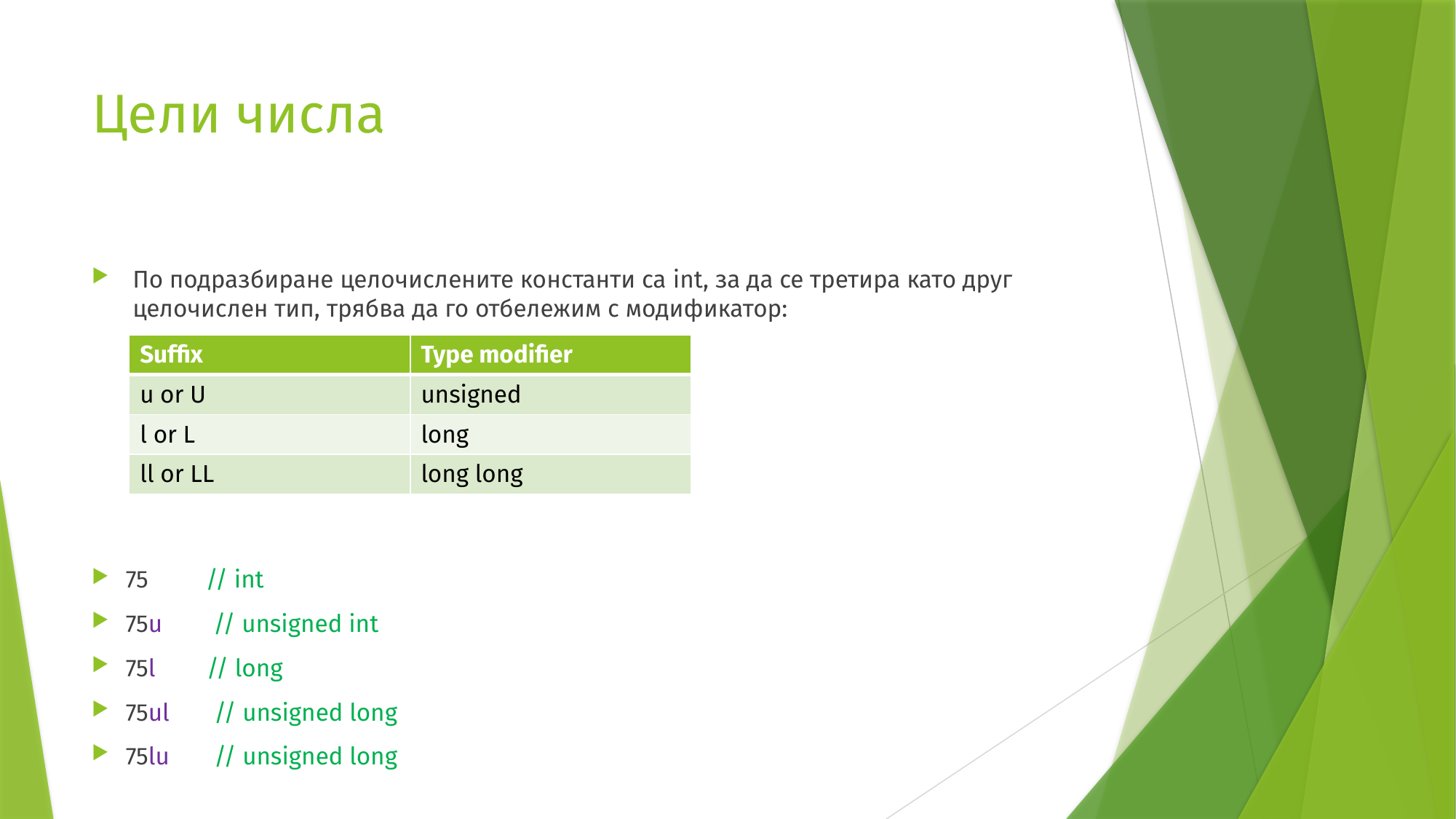

# Цели числа
По подразбиране целочислените константи са int, за да се третира като друг целочислен тип, трябва да го отбележим с модификатор:

75         // int
75u        // unsigned int
75l        // long
75ul       // unsigned long
75lu       // unsigned long

| Suffix | Type modifier |
| --- | --- |
| u or U | unsigned |
| l or L | long |
| ll or LL | long long |